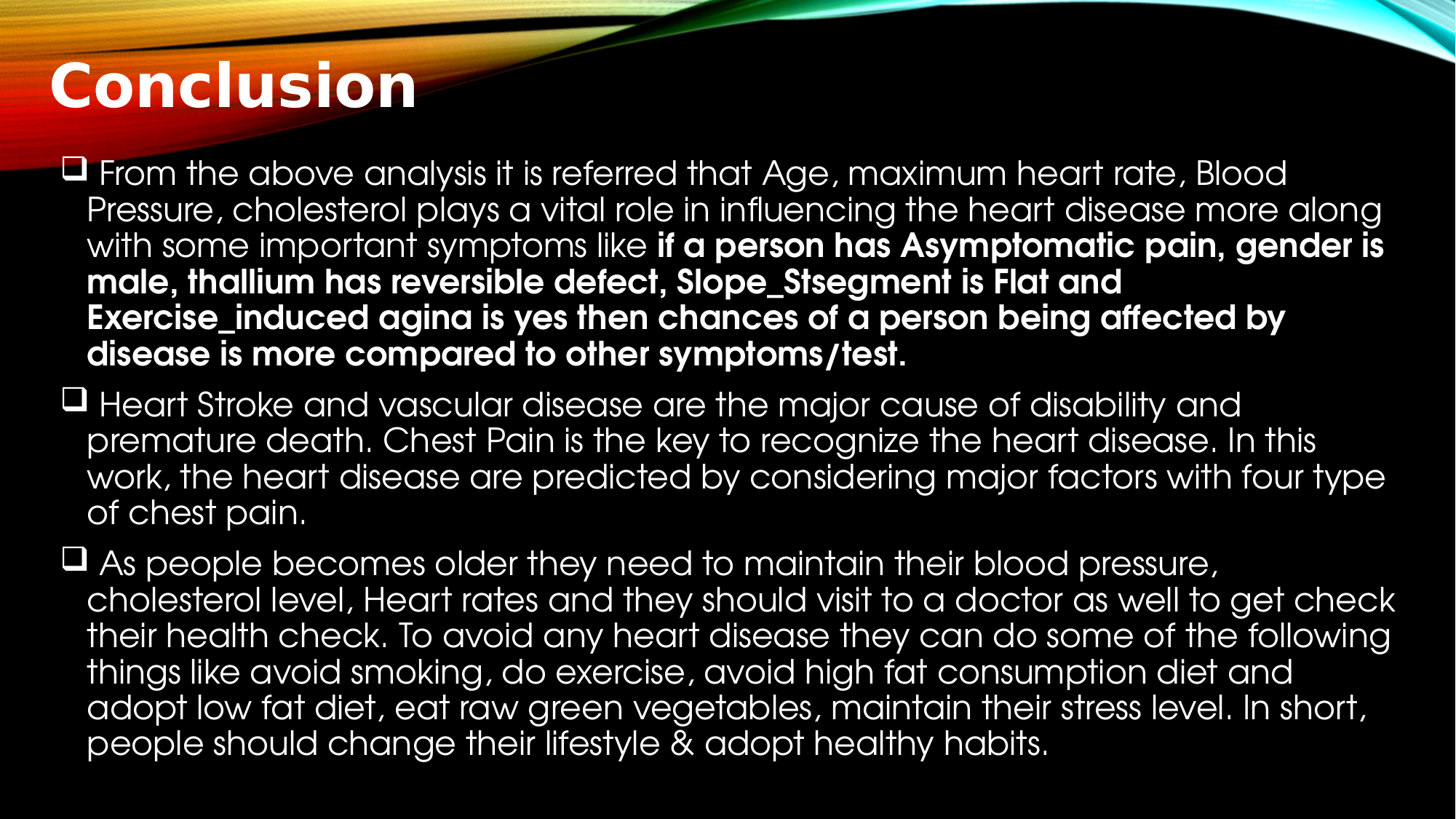

# Conclusion
 From the above analysis it is referred that Age, maximum heart rate, Blood Pressure, cholesterol plays a vital role in influencing the heart disease more along with some important symptoms like if a person has Asymptomatic pain, gender is male, thallium has reversible defect, Slope_Stsegment is Flat and Exercise_induced agina is yes then chances of a person being affected by disease is more compared to other symptoms/test.
 Heart Stroke and vascular disease are the major cause of disability and premature death. Chest Pain is the key to recognize the heart disease. In this work, the heart disease are predicted by considering major factors with four type of chest pain.
 As people becomes older they need to maintain their blood pressure, cholesterol level, Heart rates and they should visit to a doctor as well to get check their health check. To avoid any heart disease they can do some of the following things like avoid smoking, do exercise, avoid high fat consumption diet and adopt low fat diet, eat raw green vegetables, maintain their stress level. In short, people should change their lifestyle & adopt healthy habits.